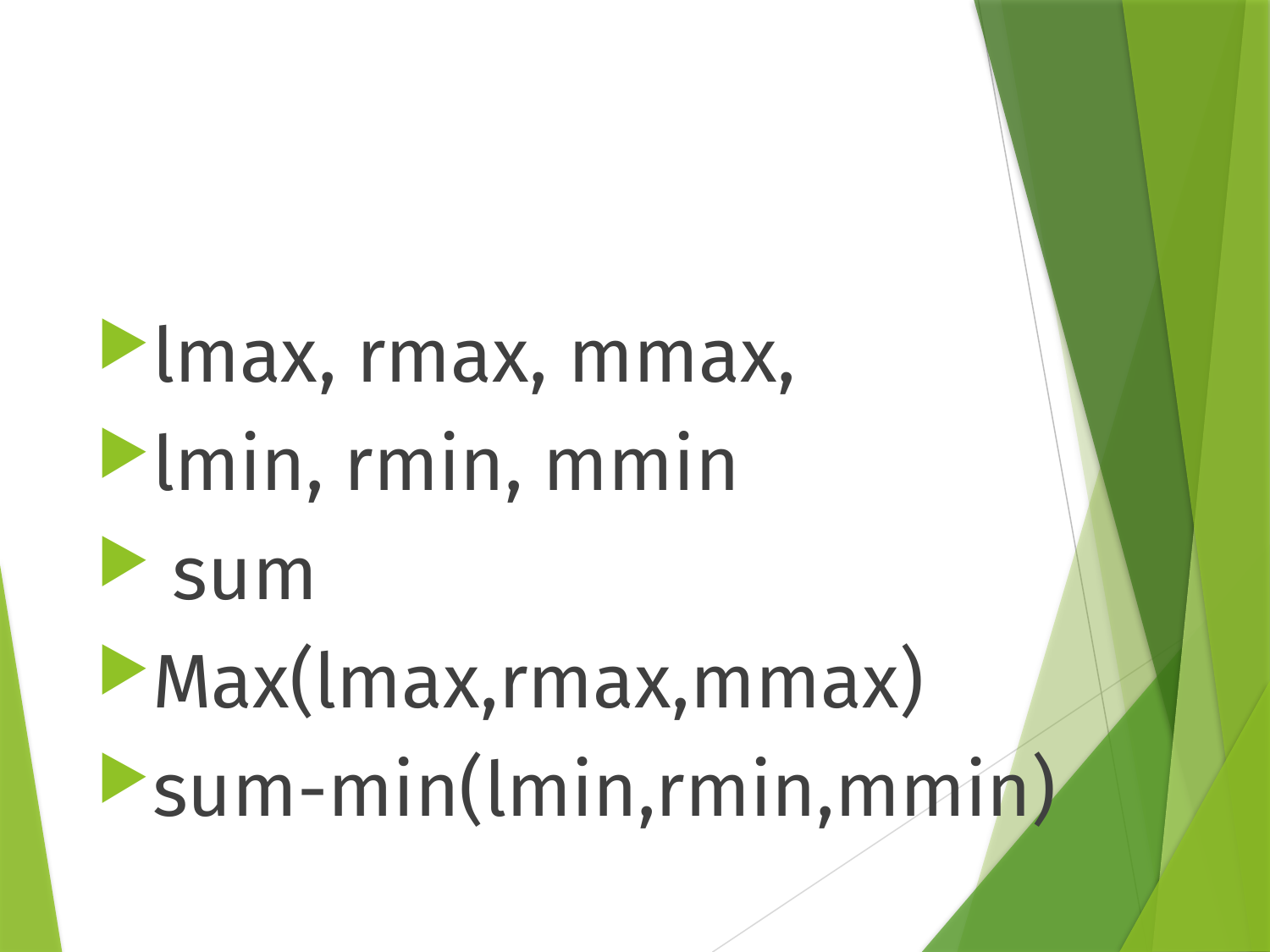

#
lmax, rmax, mmax,
lmin, rmin, mmin
 sum
Max(lmax,rmax,mmax)
sum-min(lmin,rmin,mmin)